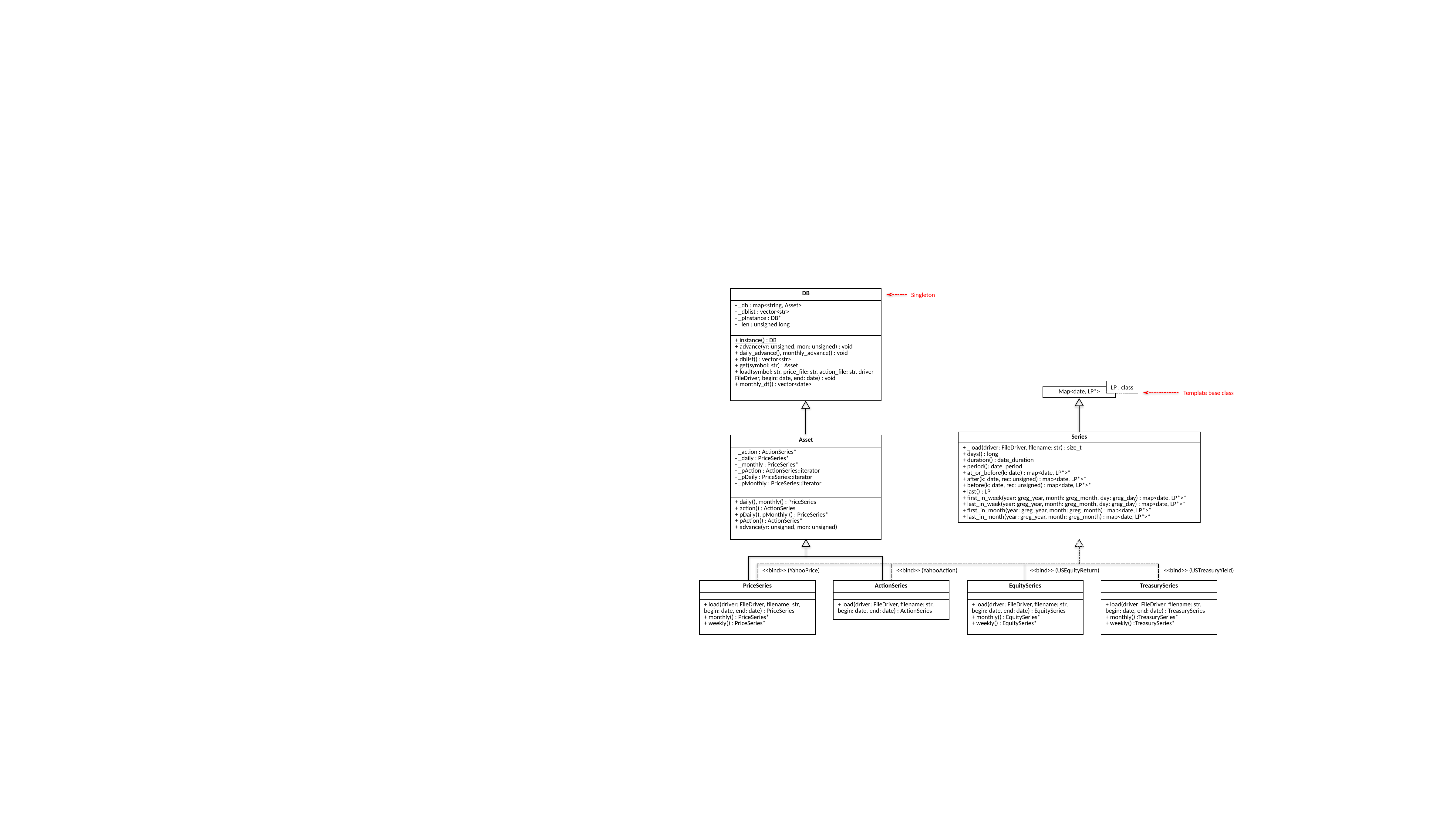

| DB |
| --- |
| - \_db : map<string, Asset> - \_dblist : vector<str> - \_pInstance : DB\* - \_len : unsigned long |
| + instance() : DB + advance(yr: unsigned, mon: unsigned) : void + daily\_advance(), monthly\_advance() : void + dblist() : vector<str> + get(symbol: str) : Asset + load(symbol: str, price\_file: str, action\_file: str, driver FileDriver, begin: date, end: date) : void + monthly\_dt() : vector<date> |
Singleton
LP : class
Template base class
| Map<date, LP\*> |
| --- |

| Series |
| --- |
| + \_load(driver: FileDriver, filename: str) : size\_t + days() : long + duration() : date\_duration + period(): date\_period + at\_or\_before(k: date) : map<date, LP\*>\* + after(k: date, rec: unsigned) : map<date, LP\*>\* + before(k: date, rec: unsigned) : map<date, LP\*>\* + last() : LP + first\_in\_week(year: greg\_year, month: greg\_month, day: greg\_day) : map<date, LP\*>\* + last\_in\_week(year: greg\_year, month: greg\_month, day: greg\_day) : map<date, LP\*>\* + first\_in\_month(year: greg\_year, month: greg\_month) : map<date, LP\*>\* + last\_in\_month(year: greg\_year, month: greg\_month) : map<date, LP\*>\* |
| Asset |
| --- |
| - \_action : ActionSeries\* - \_daily : PriceSeries\* - \_monthly : PriceSeries\* - \_pAction : ActionSeries::iterator - \_pDaily : PriceSeries::iterator - \_pMonthly : PriceSeries::iterator |
| + daily(), monthly() : PriceSeries + action() : ActionSeries + pDaily(), pMonthly () : PriceSeries\* + pAction() : ActionSeries\* + advance(yr: unsigned, mon: unsigned) |

<<bind>> (USTreasuryYield)
<<bind>> (YahooPrice)
<<bind>> (YahooAction)
<<bind>> (USEquityReturn)
| PriceSeries |
| --- |
|  |
| + load(driver: FileDriver, filename: str, begin: date, end: date) : PriceSeries + monthly() : PriceSeries\* + weekly() : PriceSeries\* |
| ActionSeries |
| --- |
|  |
| + load(driver: FileDriver, filename: str, begin: date, end: date) : ActionSeries |
| EquitySeries |
| --- |
|  |
| + load(driver: FileDriver, filename: str, begin: date, end: date) : EquitySeries + monthly() : EquitySeries\* + weekly() : EquitySeries\* |
| TreasurySeries |
| --- |
|  |
| + load(driver: FileDriver, filename: str, begin: date, end: date) : TreasurySeries + monthly() :TreasurySeries\* + weekly() :TreasurySeries\* |